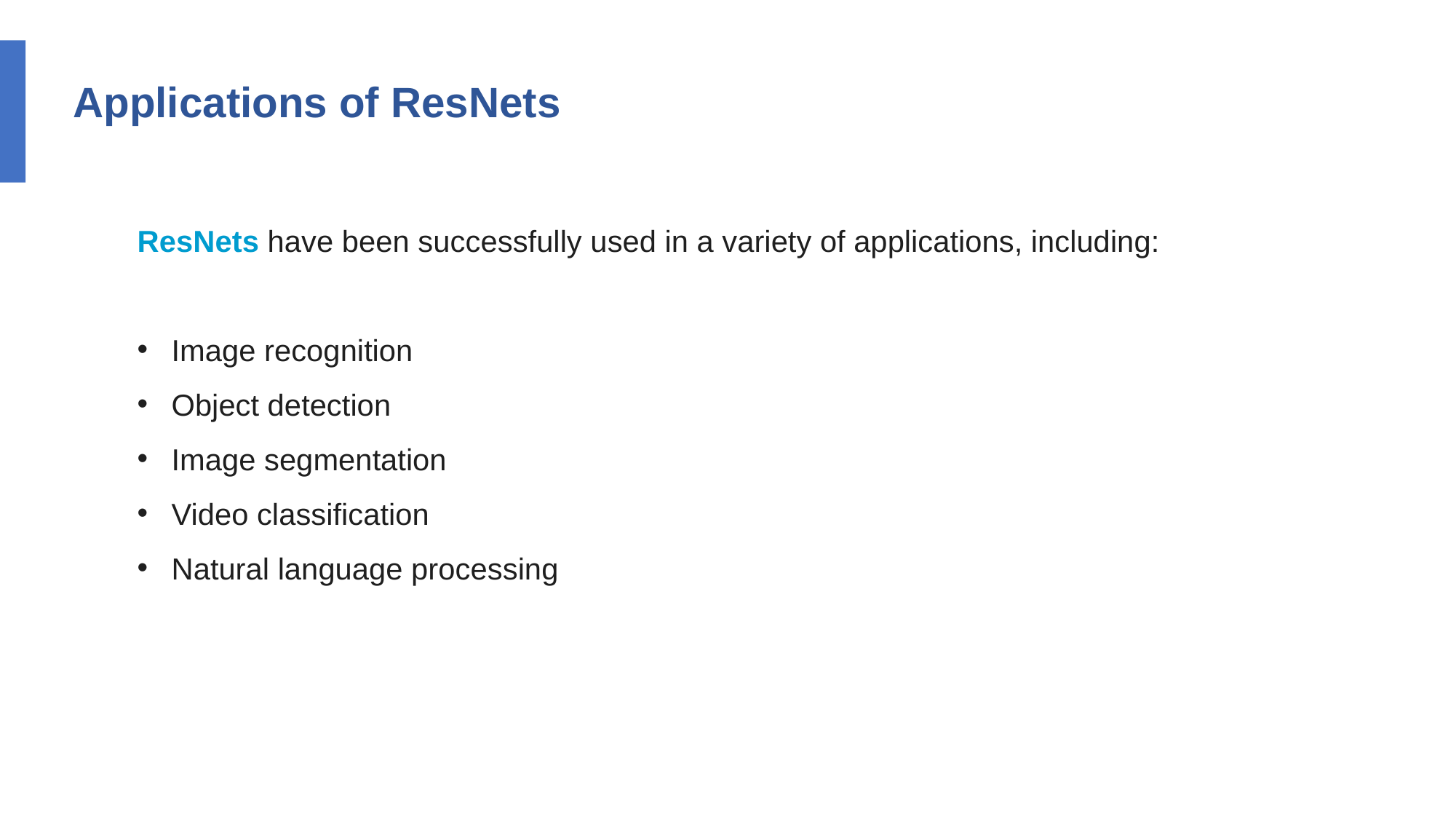

Applications of ResNets
ResNets have been successfully used in a variety of applications, including:

Image recognition
Object detection
Image segmentation
Video classification
Natural language processing